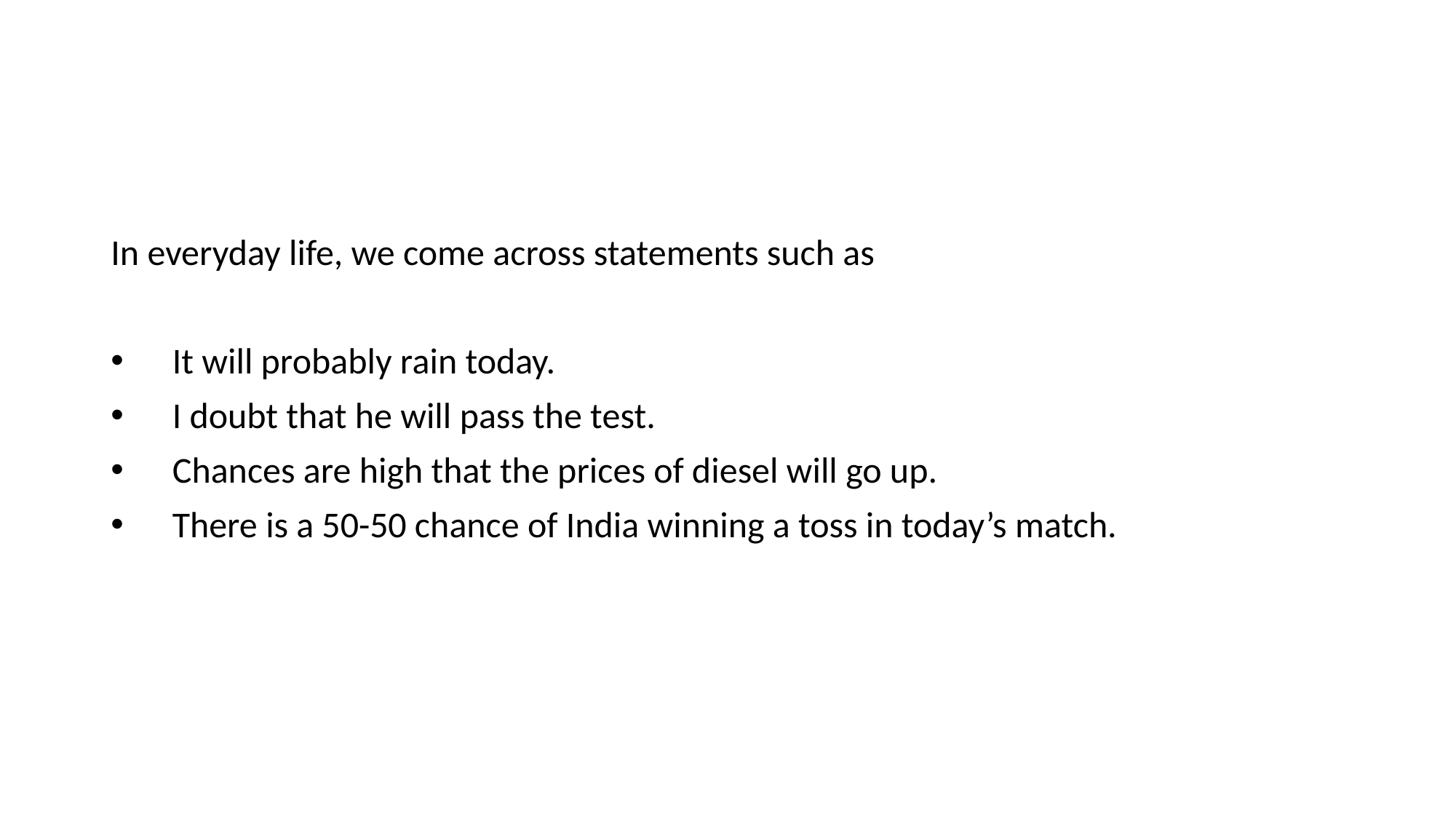

#
In everyday life, we come across statements such as

It will probably rain today.
I doubt that he will pass the test.
Chances are high that the prices of diesel will go up.
There is a 50-50 chance of India winning a toss in today’s match.